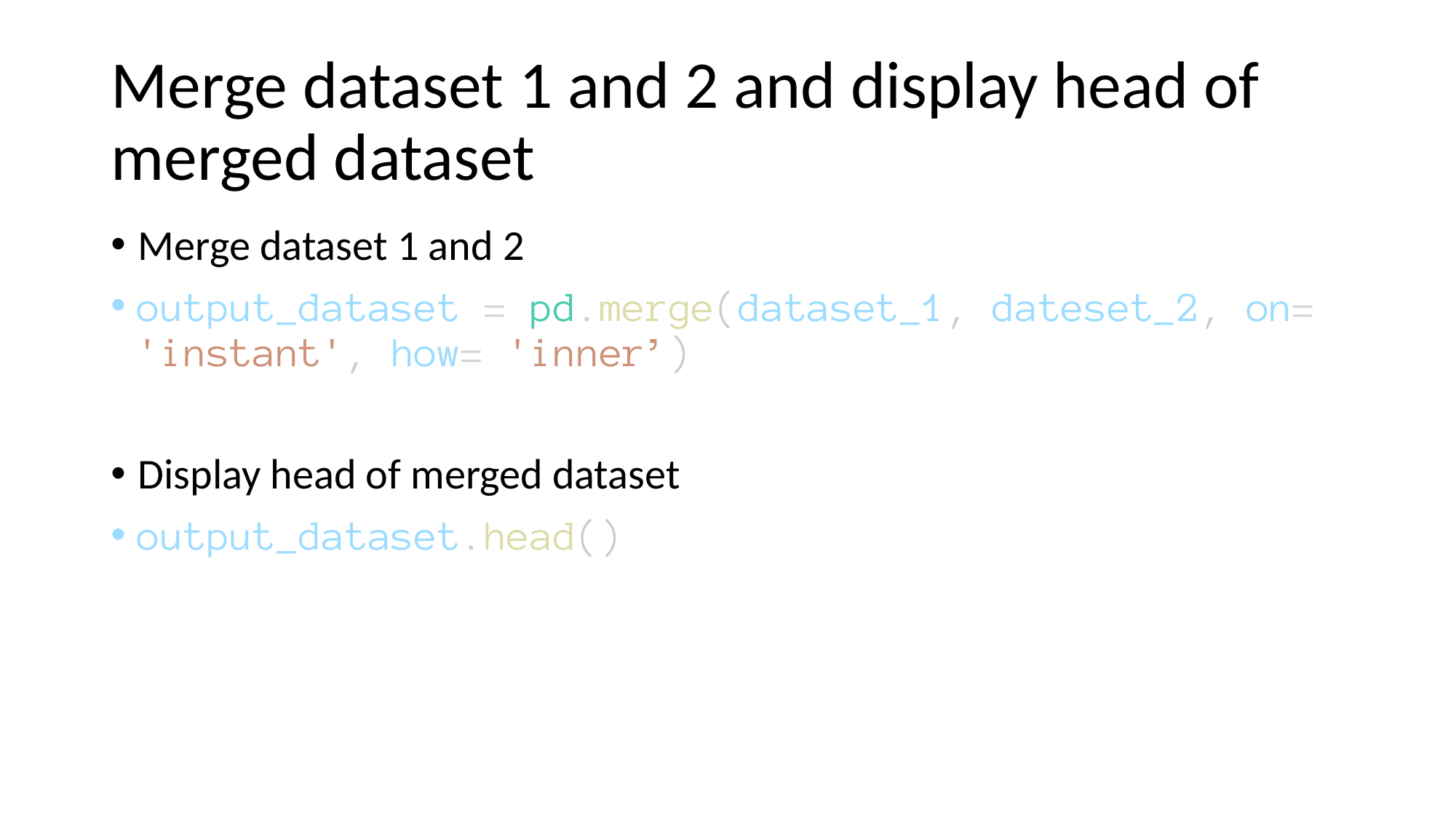

# Merge dataset 1 and 2 and display head of merged dataset
Merge dataset 1 and 2
output_dataset = pd.merge(dataset_1, dateset_2, on= 'instant', how= 'inner’)

Display head of merged dataset
output_dataset.head()